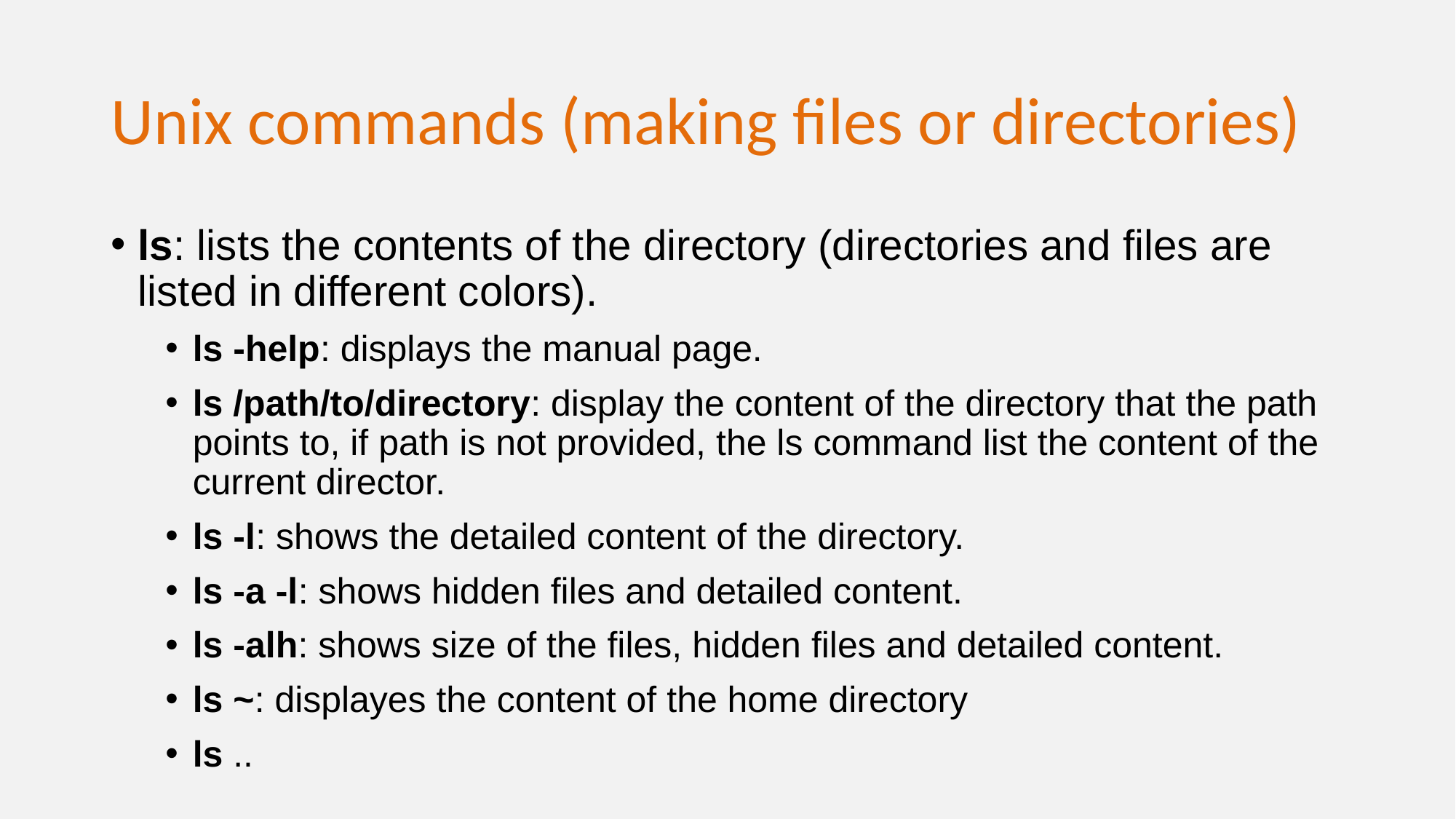

Unix commands (making files or directories)
ls: lists the contents of the directory (directories and files are listed in different colors).
ls -help: displays the manual page.
ls /path/to/directory: display the content of the directory that the path points to, if path is not provided, the ls command list the content of the current director.
ls -l: shows the detailed content of the directory.
ls -a -l: shows hidden files and detailed content.
ls -alh: shows size of the files, hidden files and detailed content.
ls ~: displayes the content of the home directory
ls ..